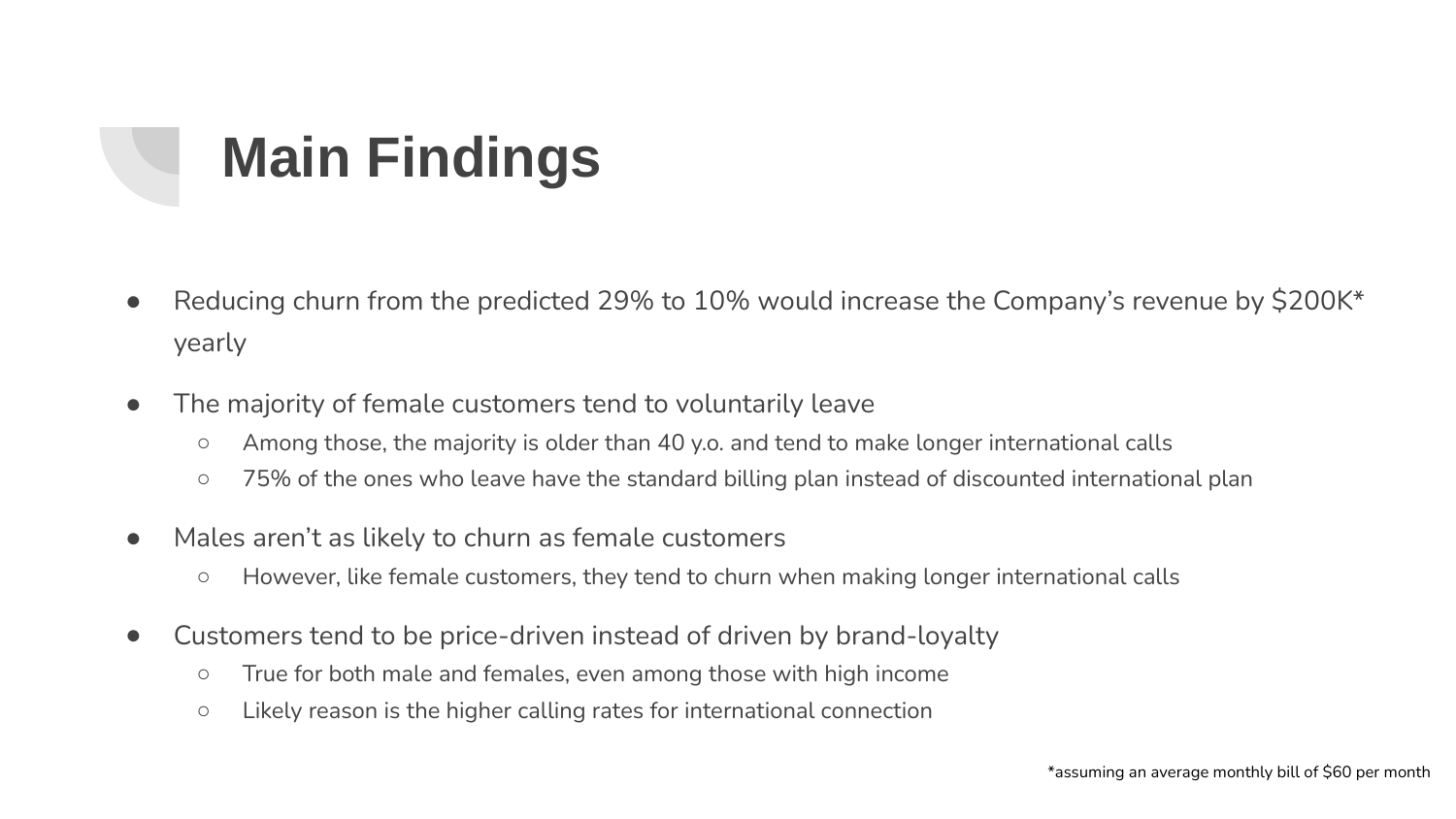

# Main Findings
Reducing churn from the predicted 29% to 10% would increase the Company’s revenue by $200K* yearly
The majority of female customers tend to voluntarily leave
Among those, the majority is older than 40 y.o. and tend to make longer international calls
75% of the ones who leave have the standard billing plan instead of discounted international plan
Males aren’t as likely to churn as female customers
However, like female customers, they tend to churn when making longer international calls
Customers tend to be price-driven instead of driven by brand-loyalty
True for both male and females, even among those with high income
Likely reason is the higher calling rates for international connection
*assuming an average monthly bill of $60 per month